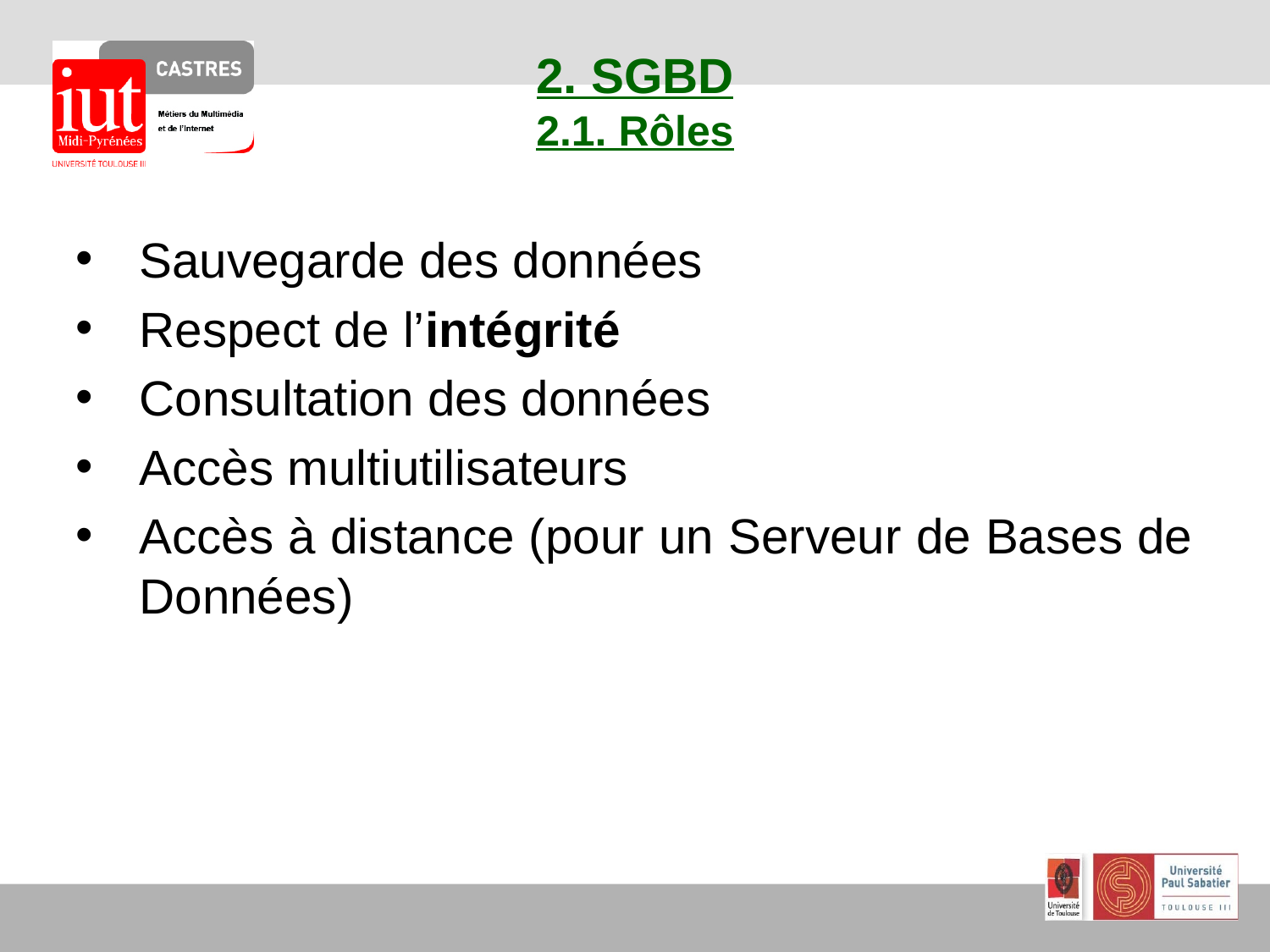

# 2. SGBD 2.1. Rôles
Sauvegarde des données
Respect de l’intégrité
Consultation des données
Accès multiutilisateurs
Accès à distance (pour un Serveur de Bases de Données)